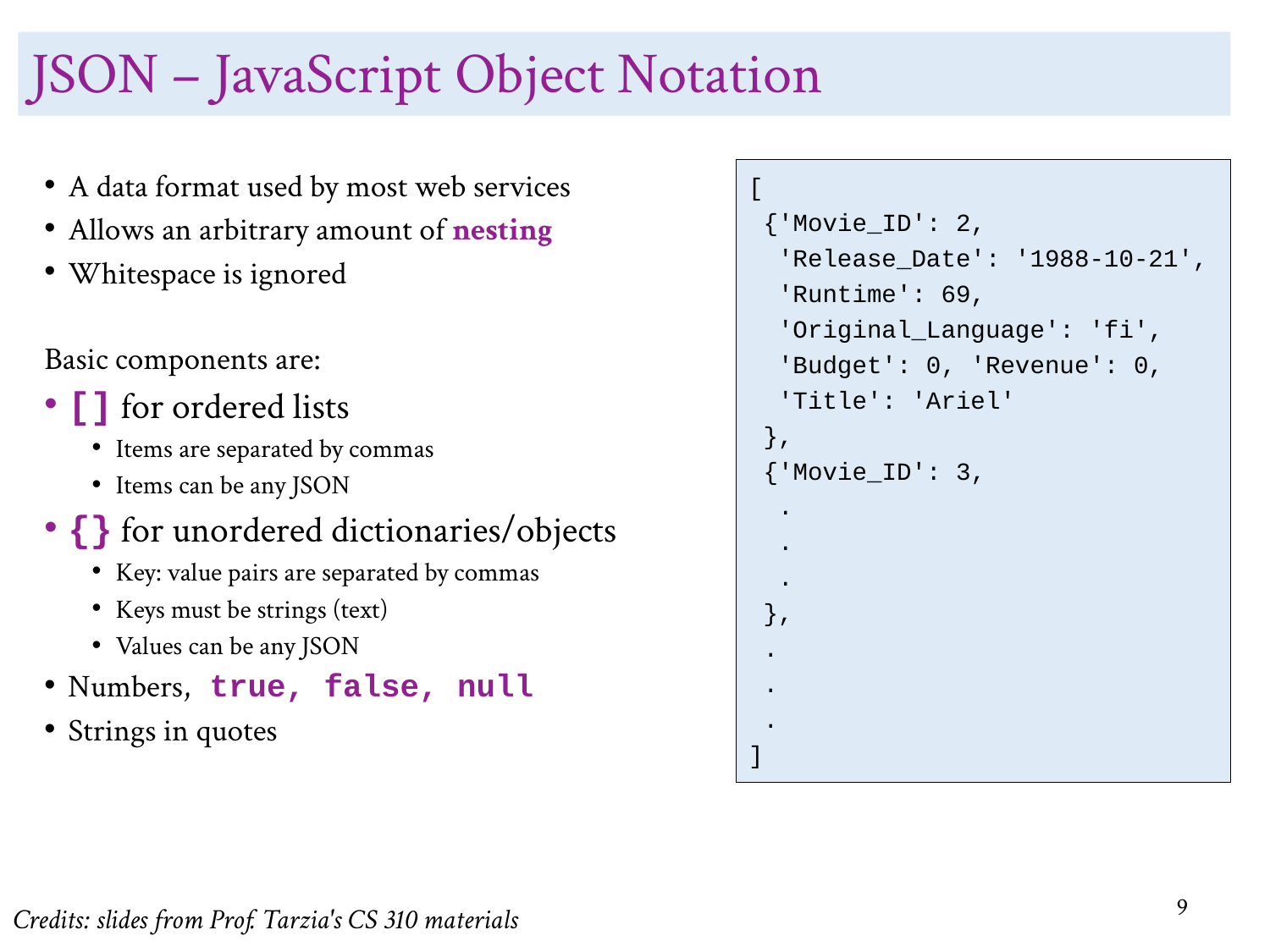

# JSON – JavaScript Object Notation
A data format used by most web services
Allows an arbitrary amount of nesting
Whitespace is ignored

Basic components are:
[] for ordered lists
Items are separated by commas
Items can be any JSON
{} for unordered dictionaries/objects
Key: value pairs are separated by commas
Keys must be strings (text)
Values can be any JSON
Numbers, true, false, null
Strings in quotes
[
 {'Movie_ID': 2,
  'Release_Date': '1988-10-21',
  'Runtime': 69,
  'Original_Language': 'fi',
  'Budget': 0, 'Revenue': 0,
  'Title': 'Ariel'
 },
 {'Movie_ID': 3,
  .
  .
  .
 },
 .
 .
 .
]
9
Credits: slides from Prof. Tarzia's CS 310 materials